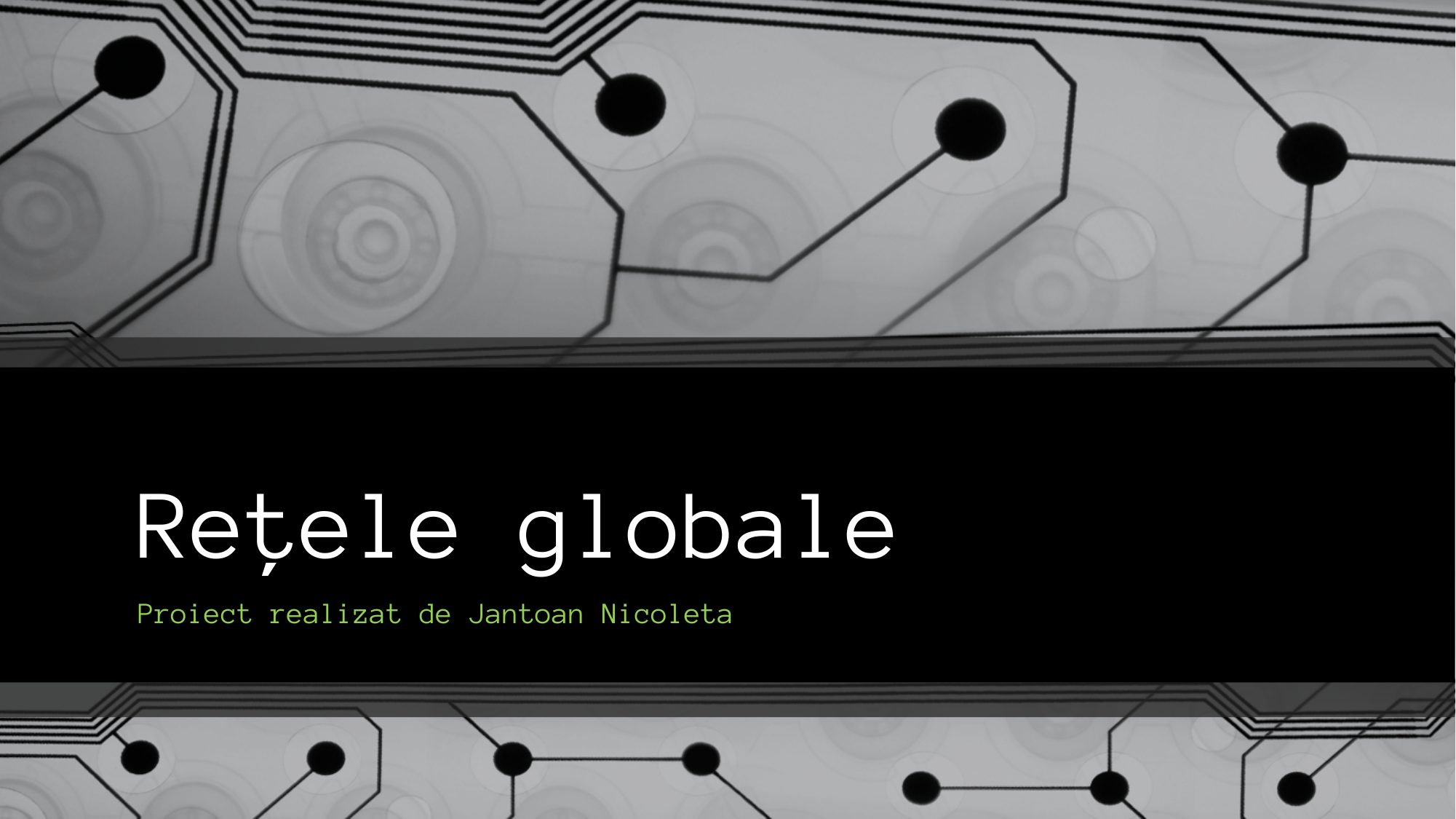

# Rețele globale
Proiect realizat de Jantoan Nicoleta